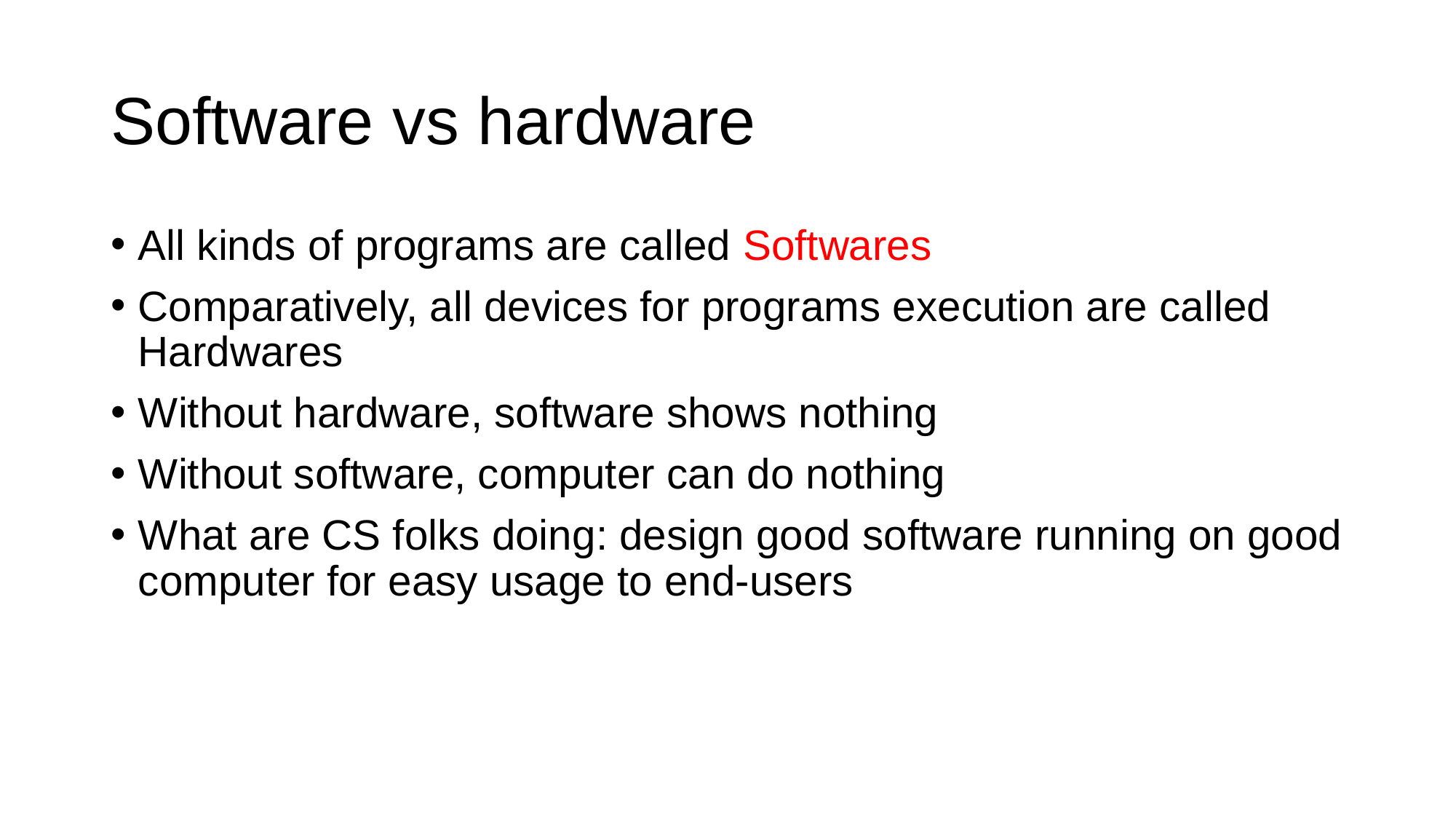

# Software vs hardware
All kinds of programs are called Softwares
Comparatively, all devices for programs execution are called Hardwares
Without hardware, software shows nothing
Without software, computer can do nothing
What are CS folks doing: design good software running on good computer for easy usage to end-users